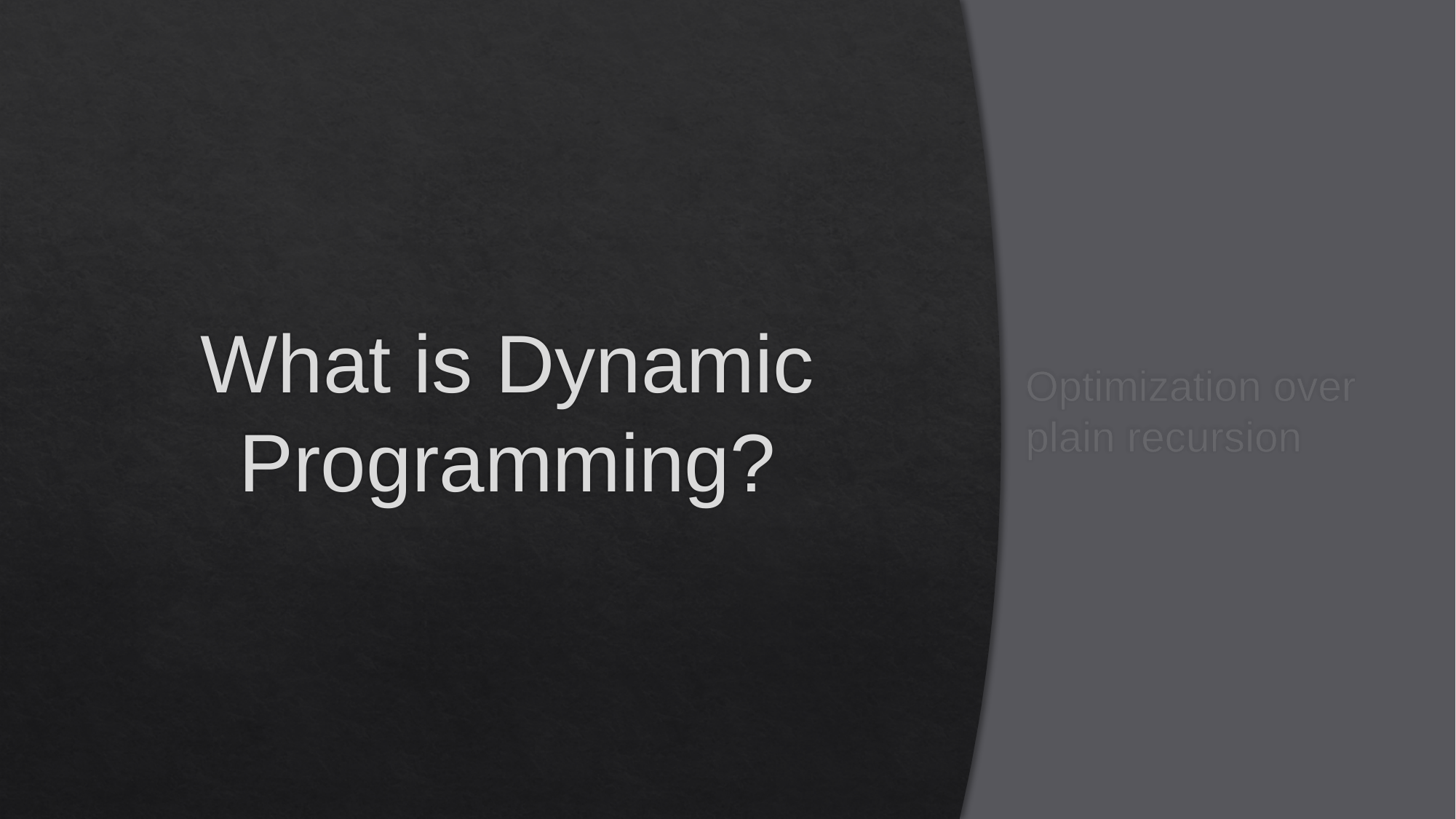

# What is Dynamic Programming?
Optimization over plain recursion